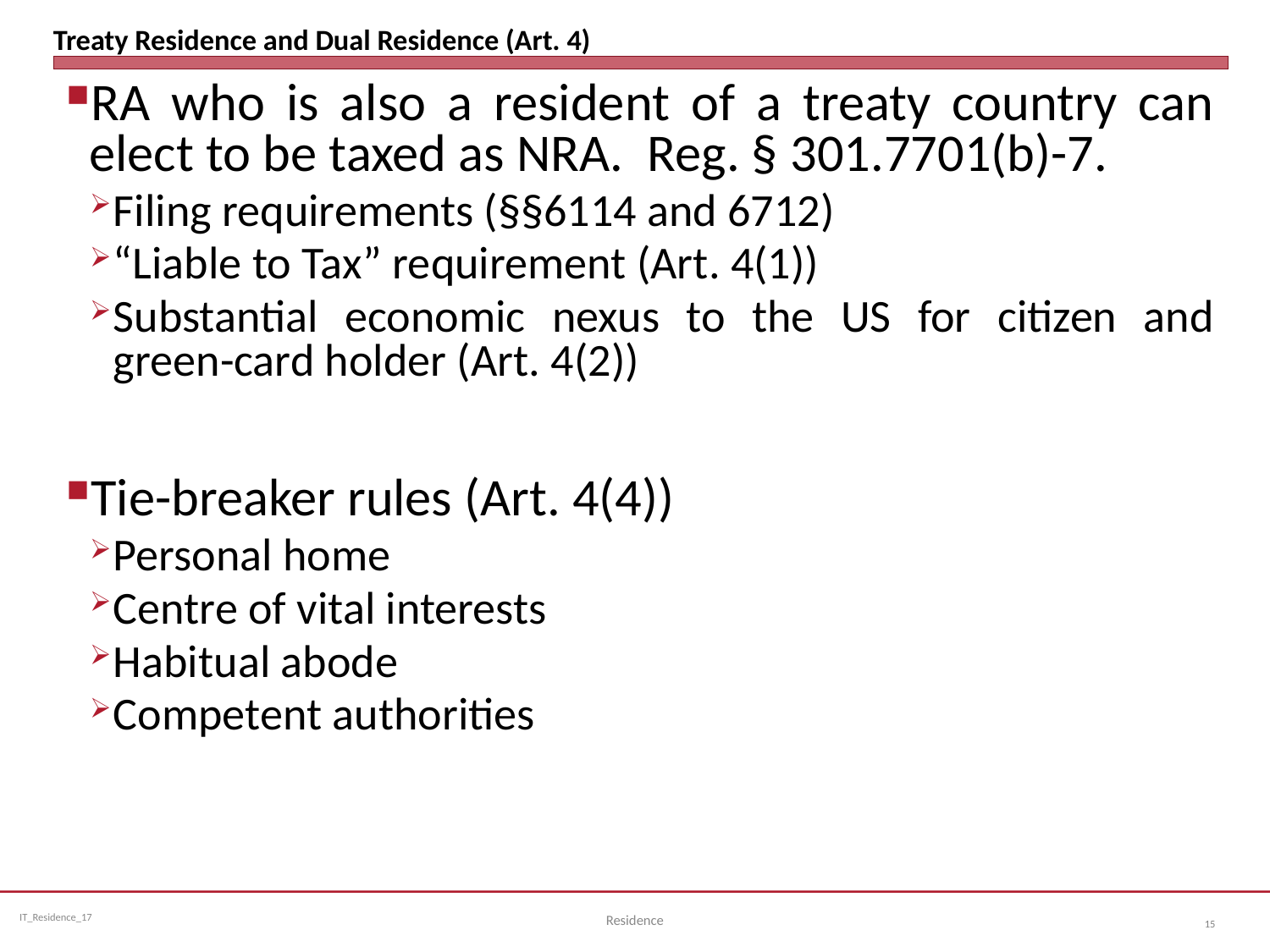

# Treaty Residence and Dual Residence (Art. 4)
RA who is also a resident of a treaty country can elect to be taxed as NRA.  Reg. § 301.7701(b)-7.
Filing requirements (§§6114 and 6712)
“Liable to Tax” requirement (Art. 4(1))
Substantial economic nexus to the US for citizen and green-card holder (Art. 4(2))

Tie-breaker rules (Art. 4(4))
Personal home
Centre of vital interests
Habitual abode
Competent authorities
Residence
15